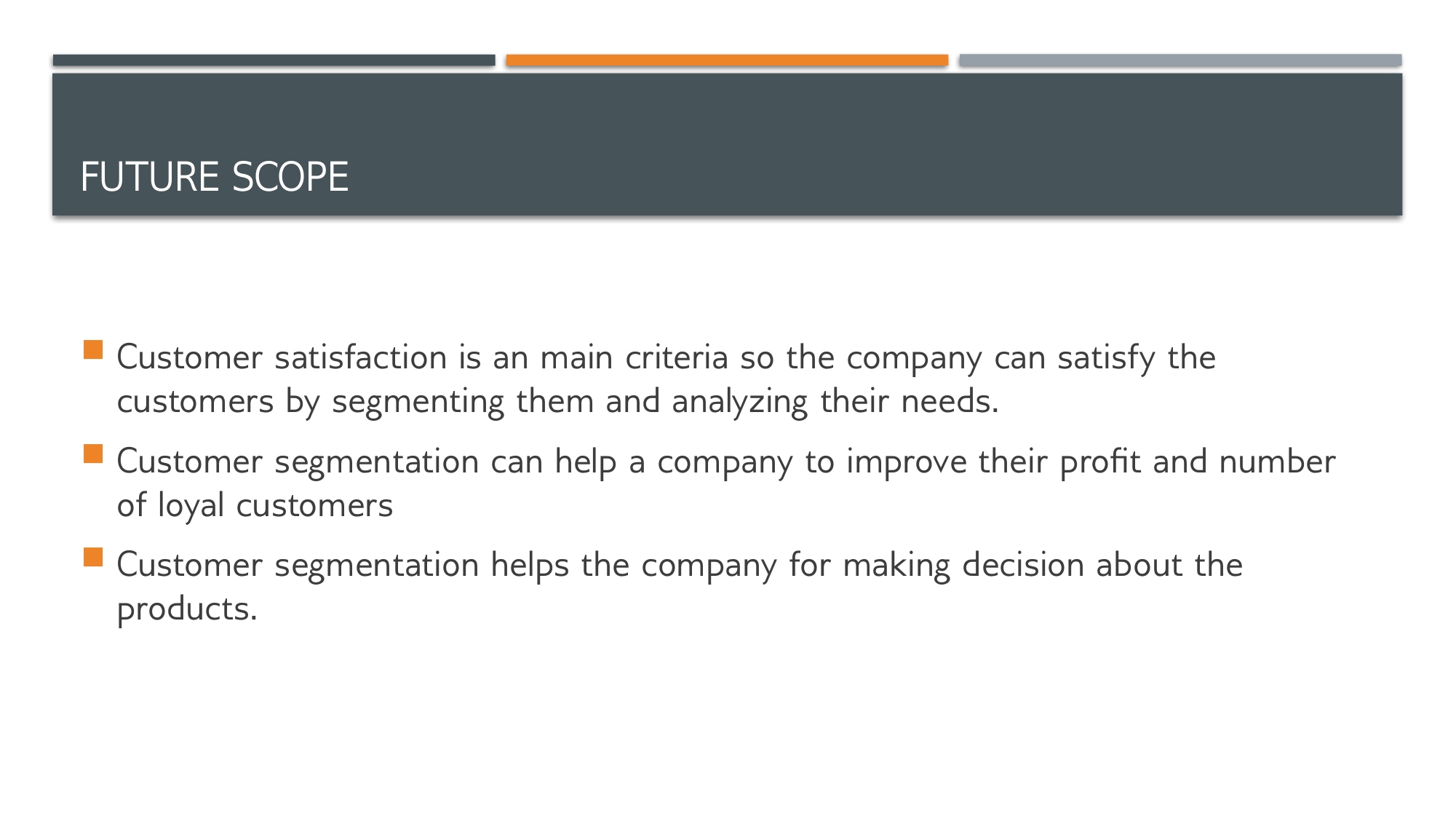

# Future scope
Customer satisfaction is an main criteria so the company can satisfy the customers by segmenting them and analyzing their needs.
Customer segmentation can help a company to improve their profit and number of loyal customers
Customer segmentation helps the company for making decision about the products.